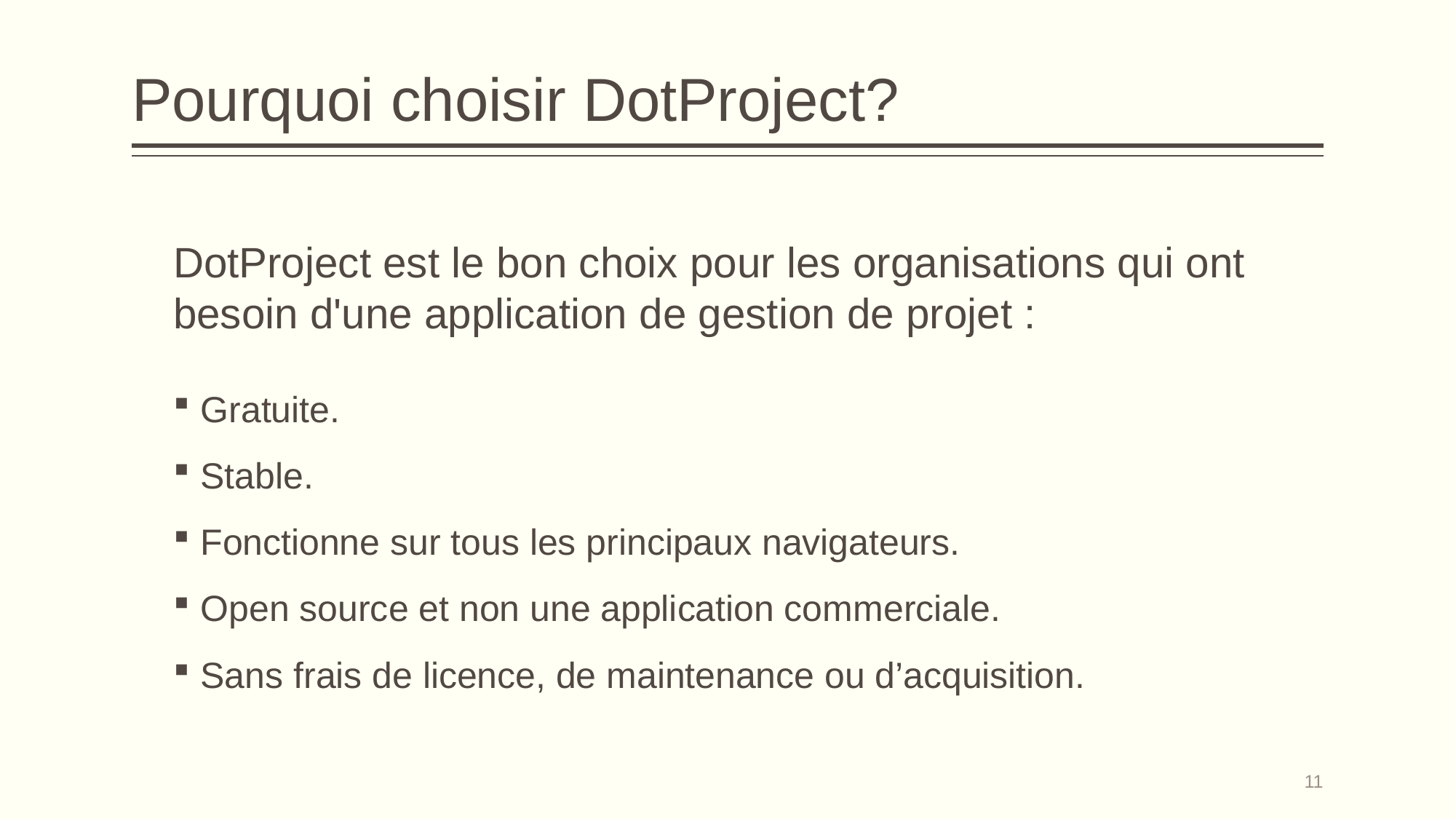

# Pourquoi choisir DotProject?
DotProject est le bon choix pour les organisations qui ont besoin d'une application de gestion de projet :
Gratuite.
Stable.
Fonctionne sur tous les principaux navigateurs.
Open source et non une application commerciale.
Sans frais de licence, de maintenance ou d’acquisition.
11